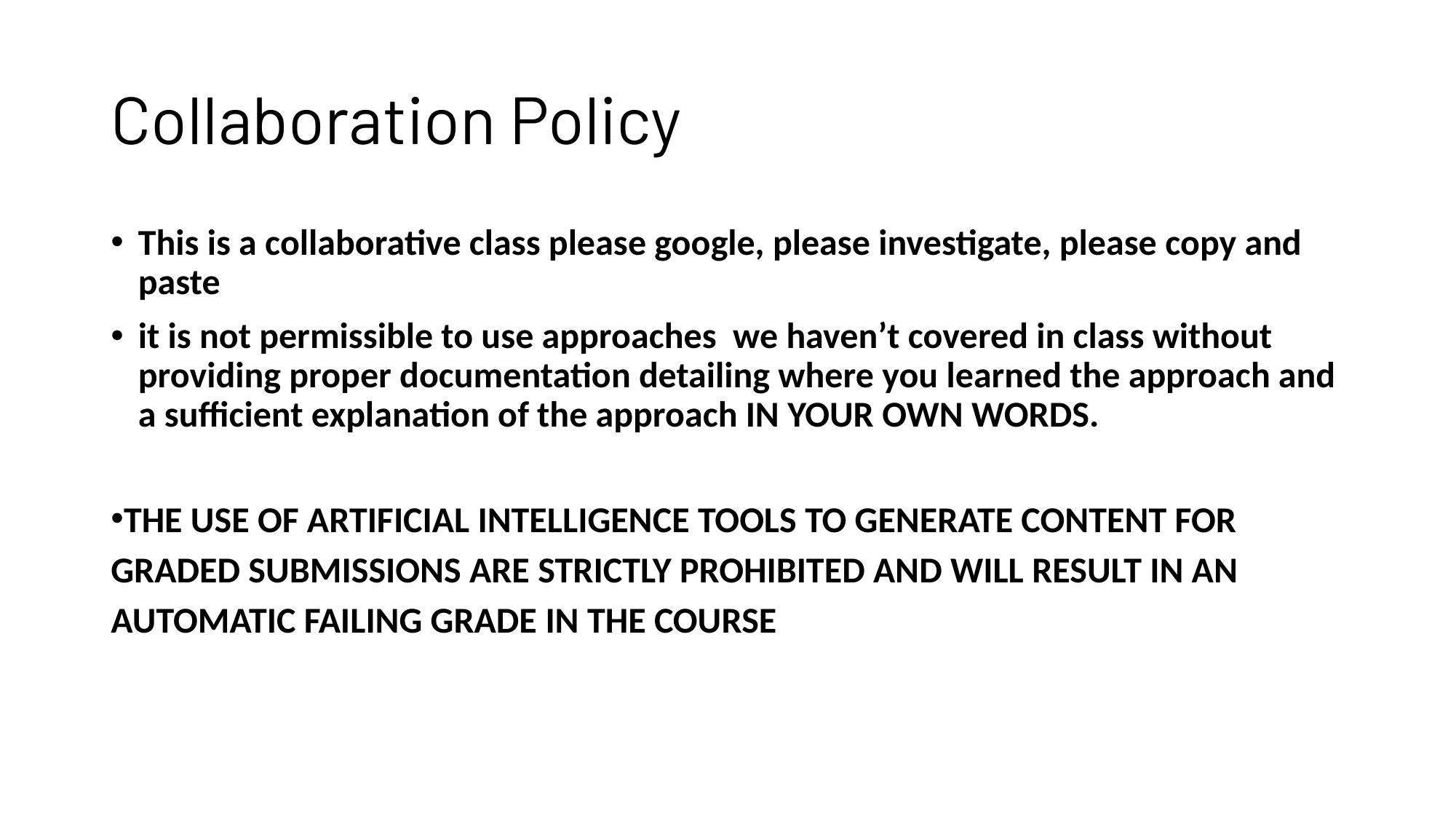

# Collaboration Policy
This is a collaborative class please google, please investigate, please copy and paste
it is not permissible to use approaches  we haven’t covered in class without providing proper documentation detailing where you learned the approach and a sufficient explanation of the approach IN YOUR OWN WORDS.

THE USE OF ARTIFICIAL INTELLIGENCE TOOLS TO GENERATE CONTENT FOR GRADED SUBMISSIONS ARE STRICTLY PROHIBITED AND WILL RESULT IN AN AUTOMATIC FAILING GRADE IN THE COURSE